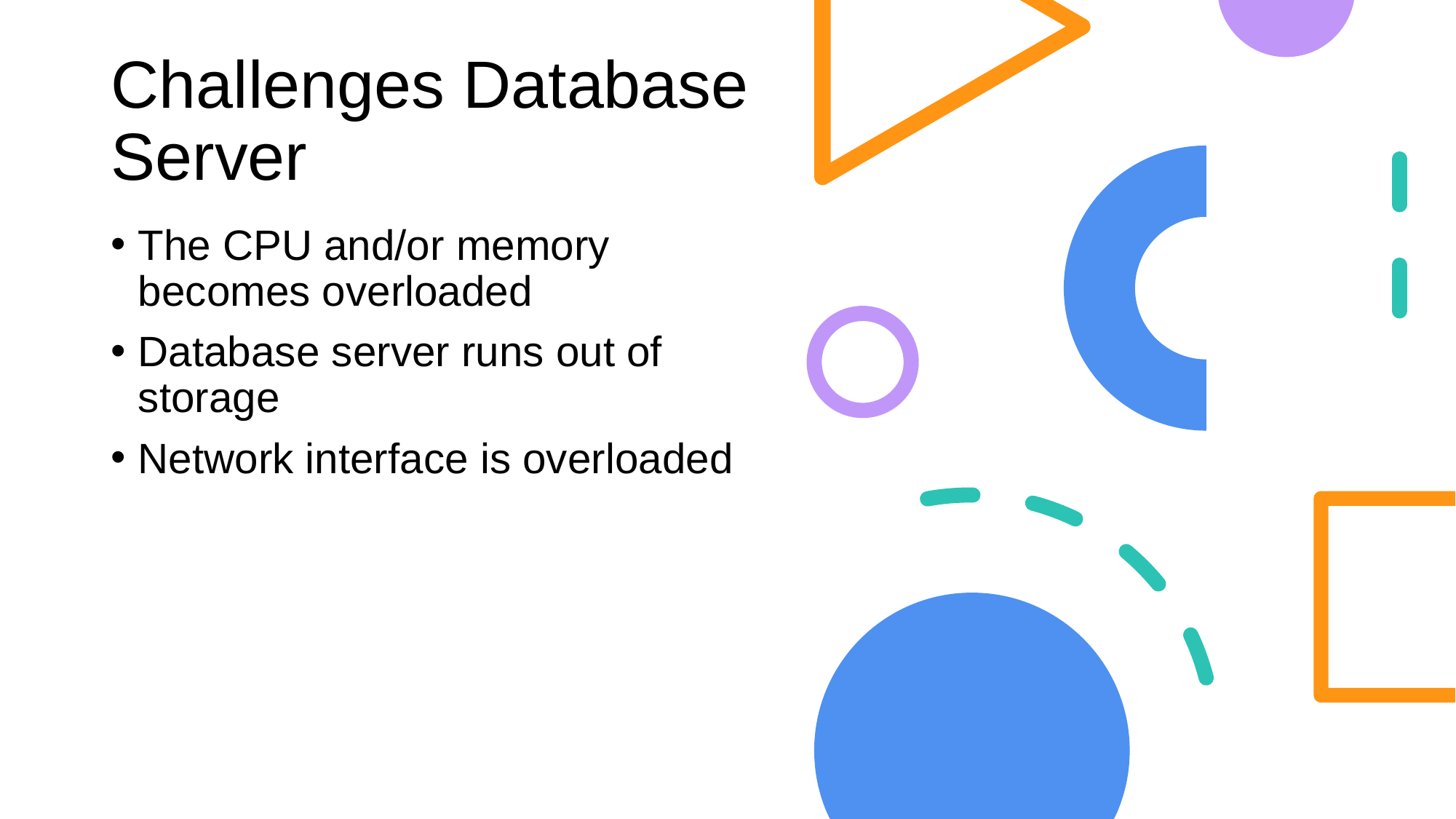

# Challenges Database Server

The CPU and/or memory becomes overloaded
Database server runs out of storage
Network interface is overloaded